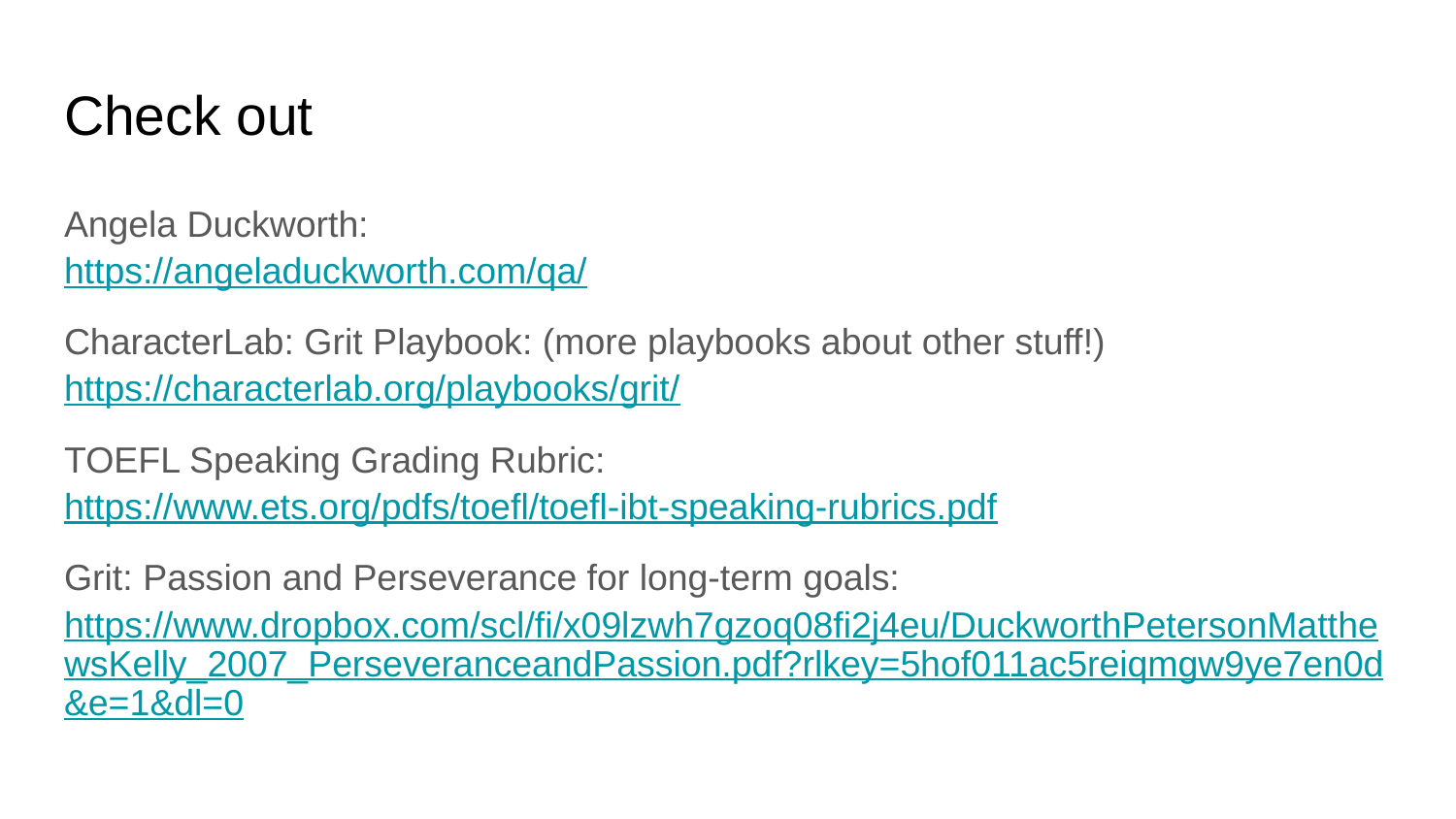

# Check out
Angela Duckworth:
https://angeladuckworth.com/qa/
CharacterLab: Grit Playbook: (more playbooks about other stuff!)
https://characterlab.org/playbooks/grit/
TOEFL Speaking Grading Rubric:
https://www.ets.org/pdfs/toefl/toefl-ibt-speaking-rubrics.pdf
Grit: Passion and Perseverance for long-term goals: https://www.dropbox.com/scl/fi/x09lzwh7gzoq08fi2j4eu/DuckworthPetersonMatthewsKelly_2007_PerseveranceandPassion.pdf?rlkey=5hof011ac5reiqmgw9ye7en0d&e=1&dl=0